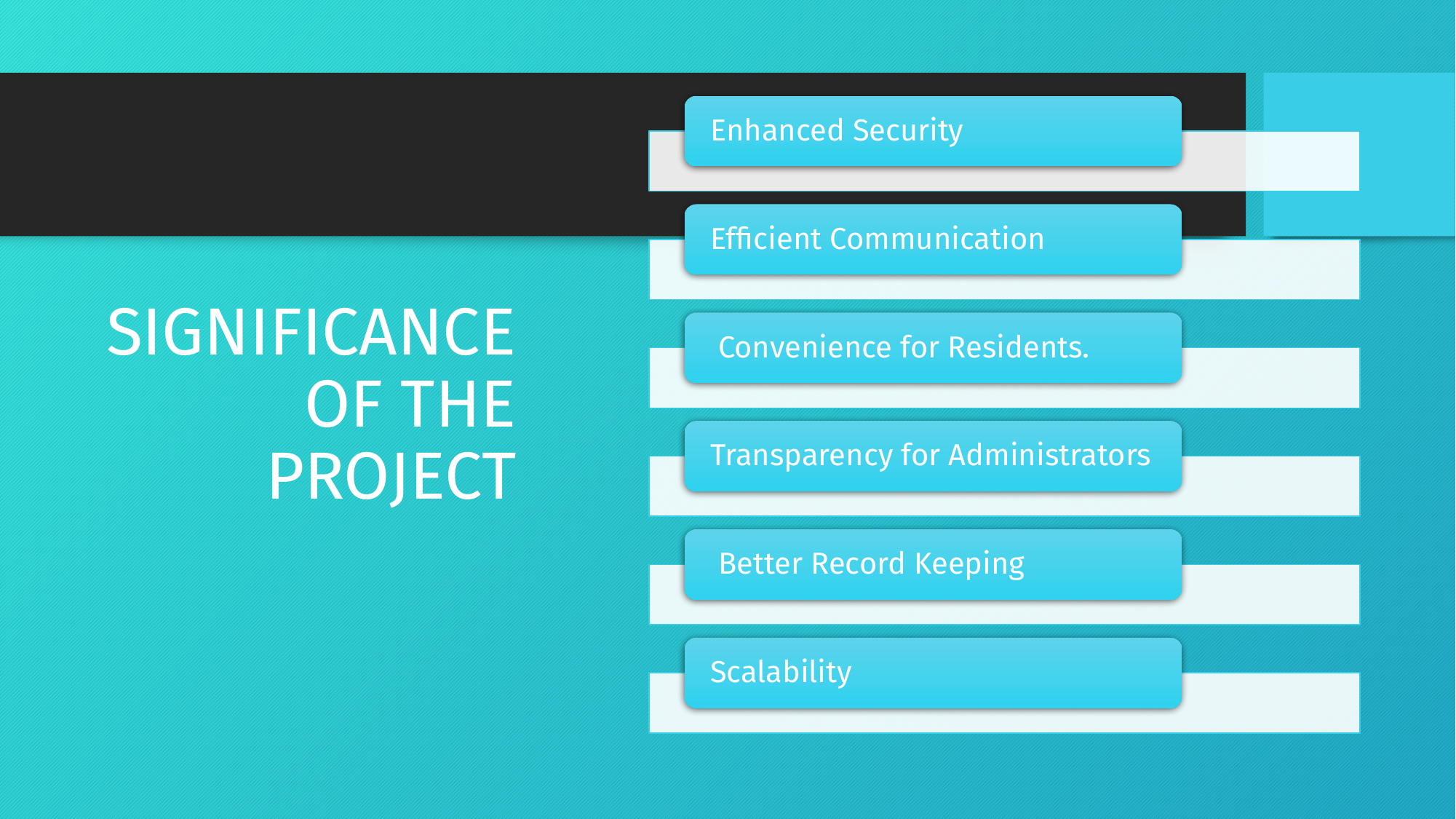

Enhanced Security
Efficient Communication
 Convenience for Residents.
Transparency for Administrators
 Better Record Keeping
Scalability
# SIGNIFICANCE OF THE PROJECT